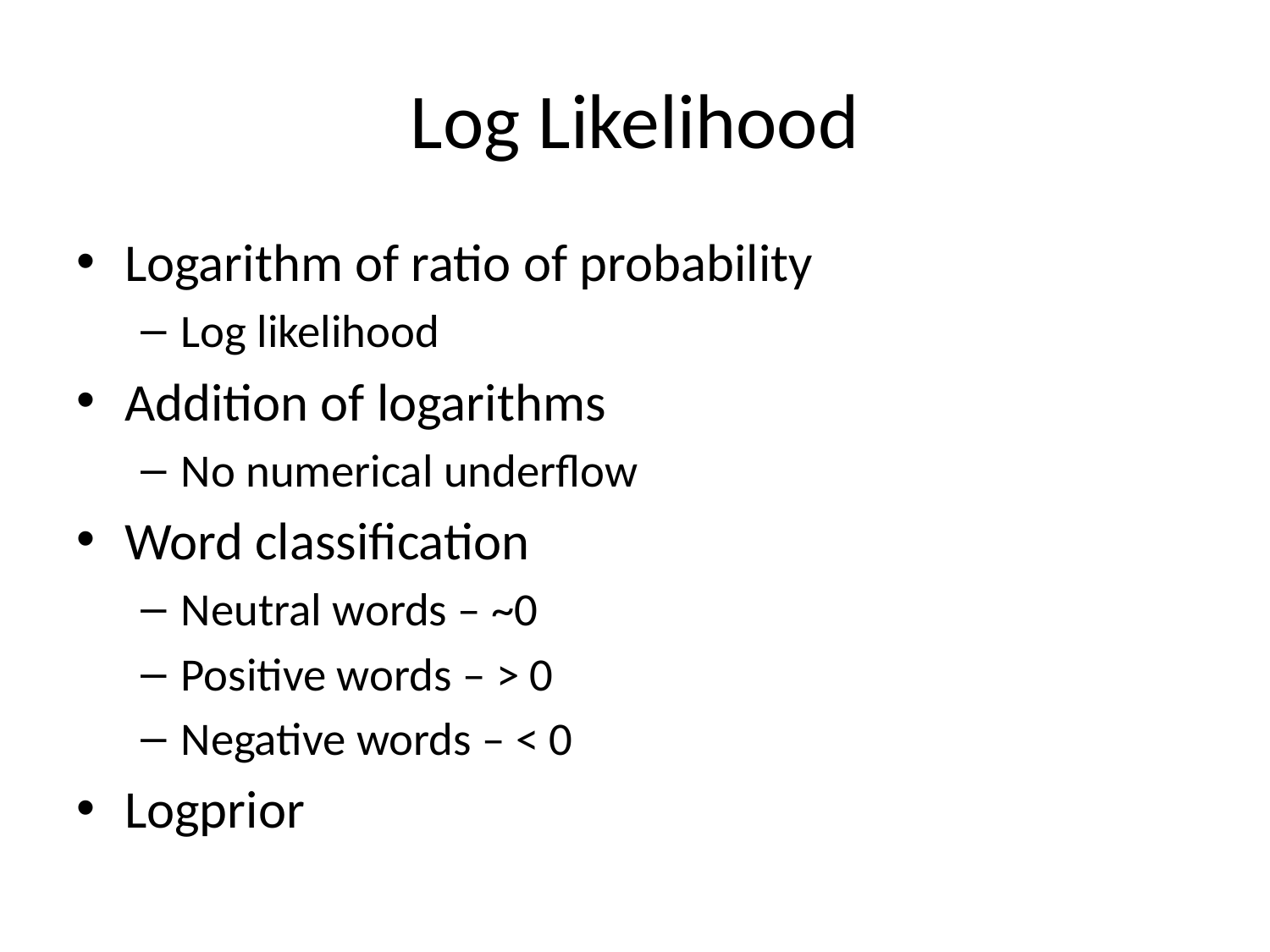

# Log Likelihood
Logarithm of ratio of probability
Log likelihood
Addition of logarithms
No numerical underflow
Word classification
Neutral words – ~0
Positive words – > 0
Negative words – < 0
Logprior